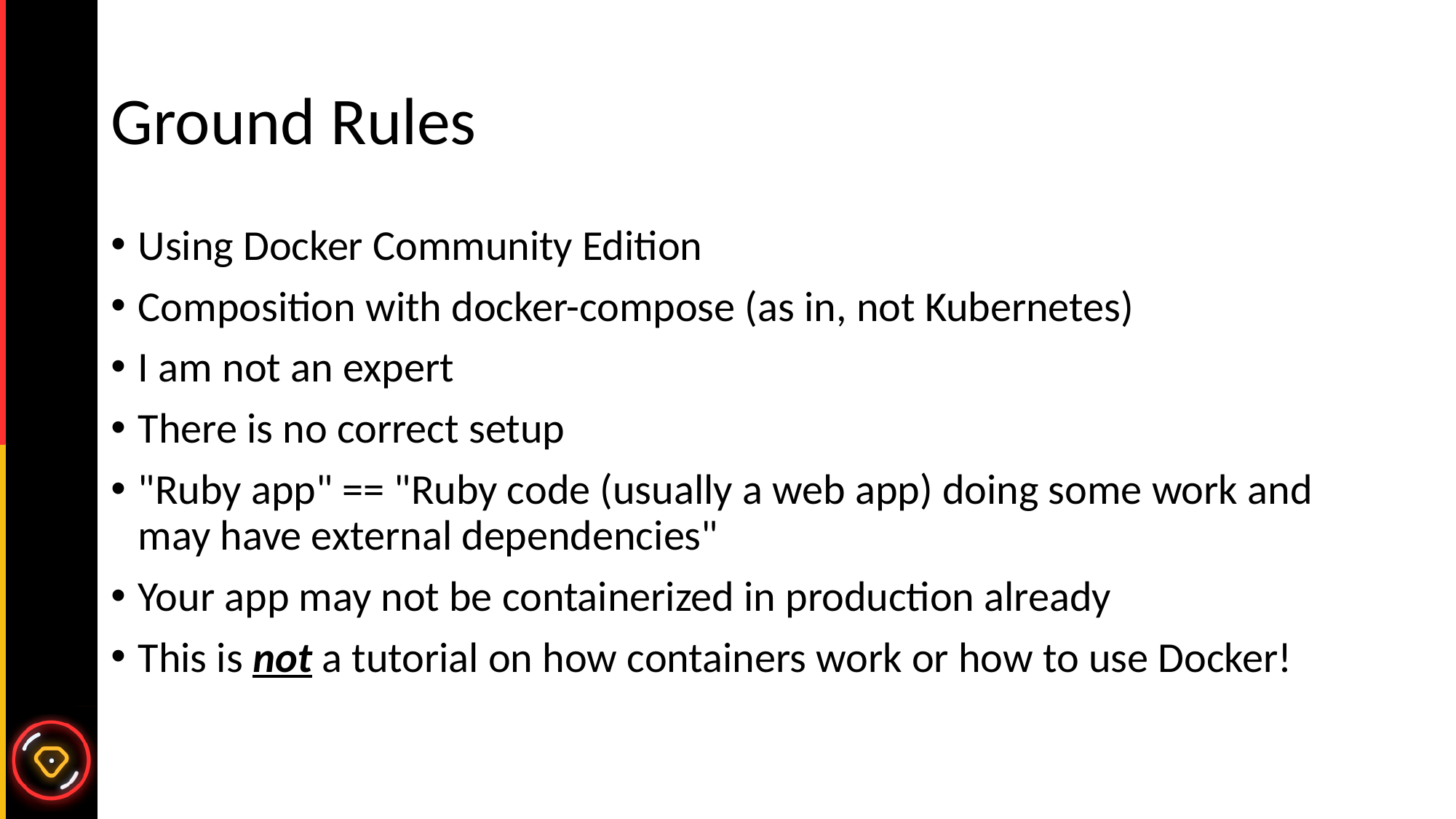

# Ground Rules
Using Docker Community Edition
Composition with docker-compose (as in, not Kubernetes)
I am not an expert
There is no correct setup
"Ruby app" == "Ruby code (usually a web app) doing some work and may have external dependencies"
Your app may not be containerized in production already
This is not a tutorial on how containers work or how to use Docker!